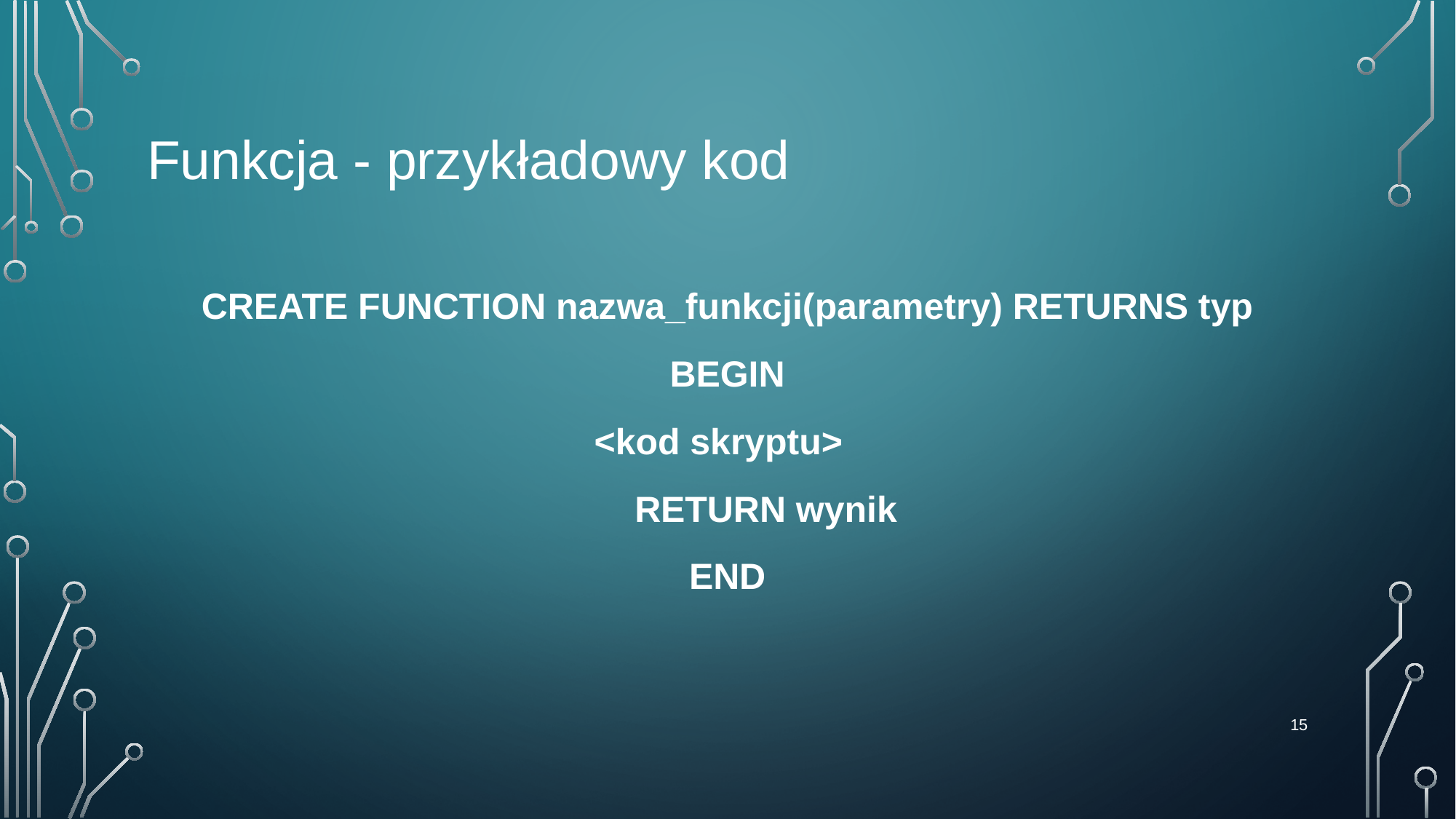

# Funkcja - przykładowy kod
CREATE FUNCTION nazwa_funkcji(parametry) RETURNS typ
BEGIN
   <kod skryptu>
     RETURN wynik
END

15